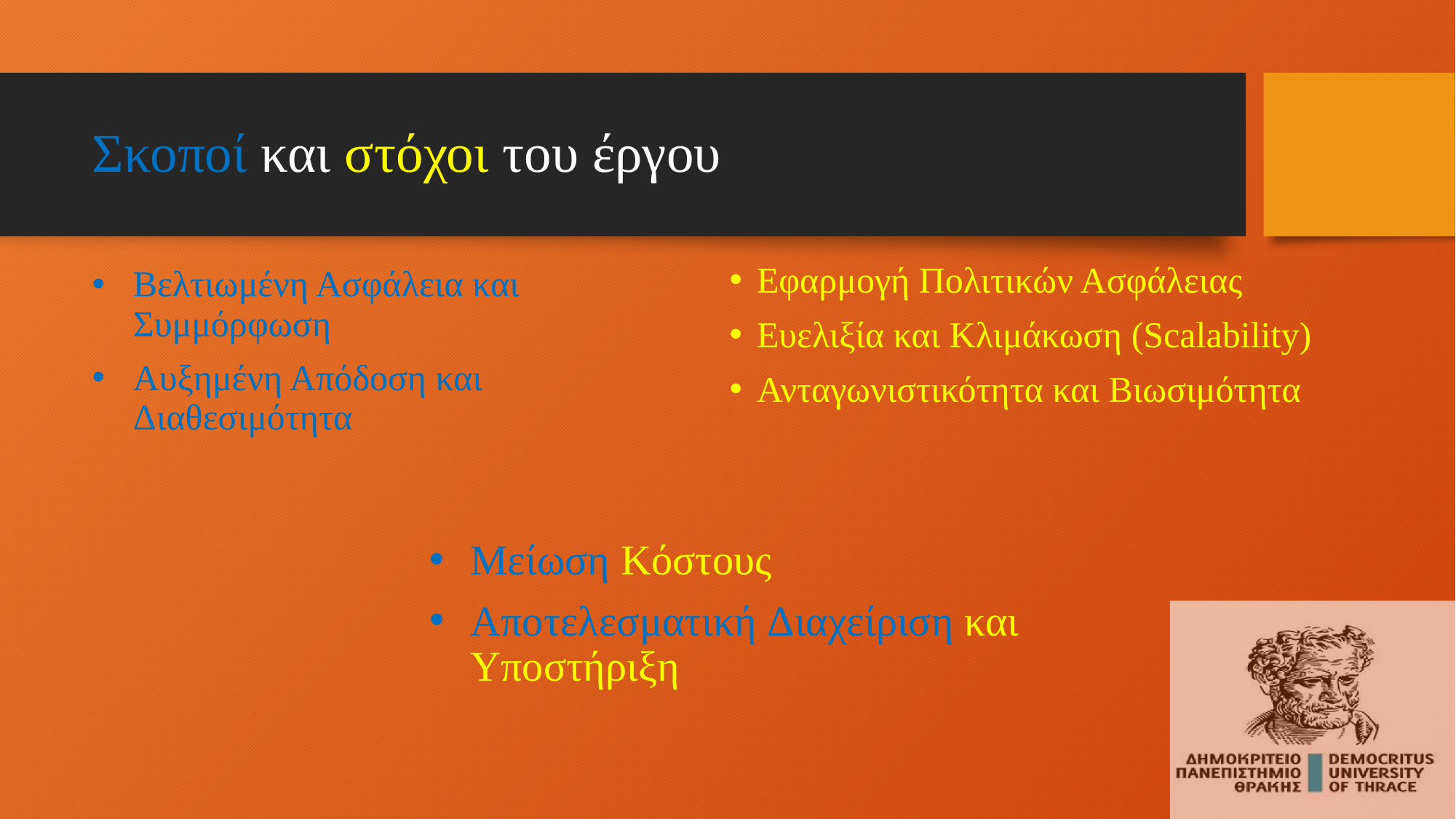

# Σκοποί και στόχοι του έργου
Εφαρμογή Πολιτικών Ασφάλειας
Ευελιξία και Κλιμάκωση (Scalability)
Ανταγωνιστικότητα και Βιωσιμότητα
Βελτιωμένη Ασφάλεια και Συμμόρφωση
Αυξημένη Απόδοση και Διαθεσιμότητα
Μείωση Κόστους
Αποτελεσματική Διαχείριση και Υποστήριξη